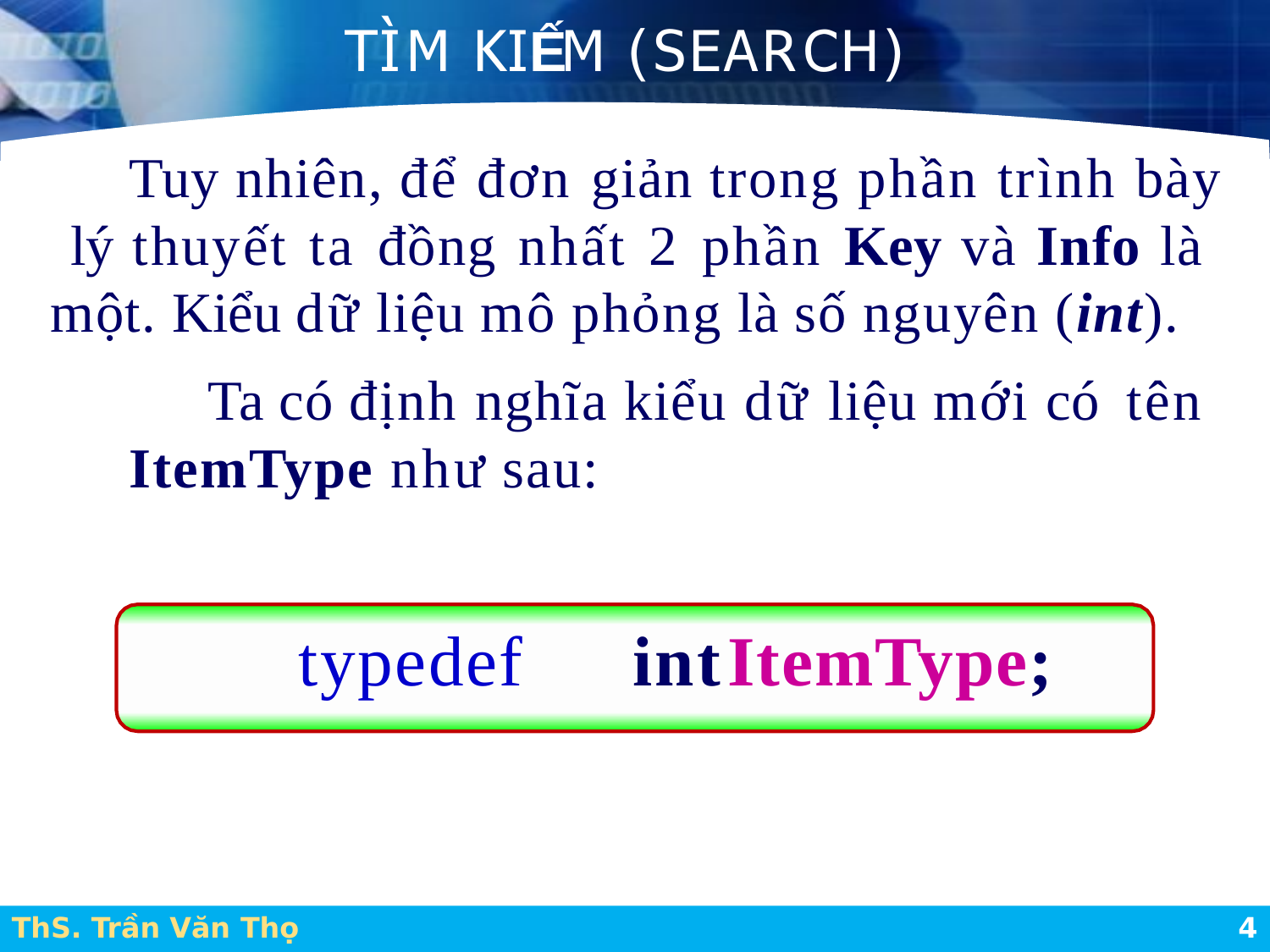

# TÌM KIẾM (SEARCH)
Tuy nhiên, để đơn giản trong phần trình bày  lý thuyết ta đồng nhất 2 phần Key và Info là  một. Kiểu dữ liệu mô phỏng là số nguyên (int).
Ta có định nghĩa kiểu dữ liệu mới có tên
ItemType như sau:

typedef	int	ItemType;

ThS. Trần Văn Thọ
4